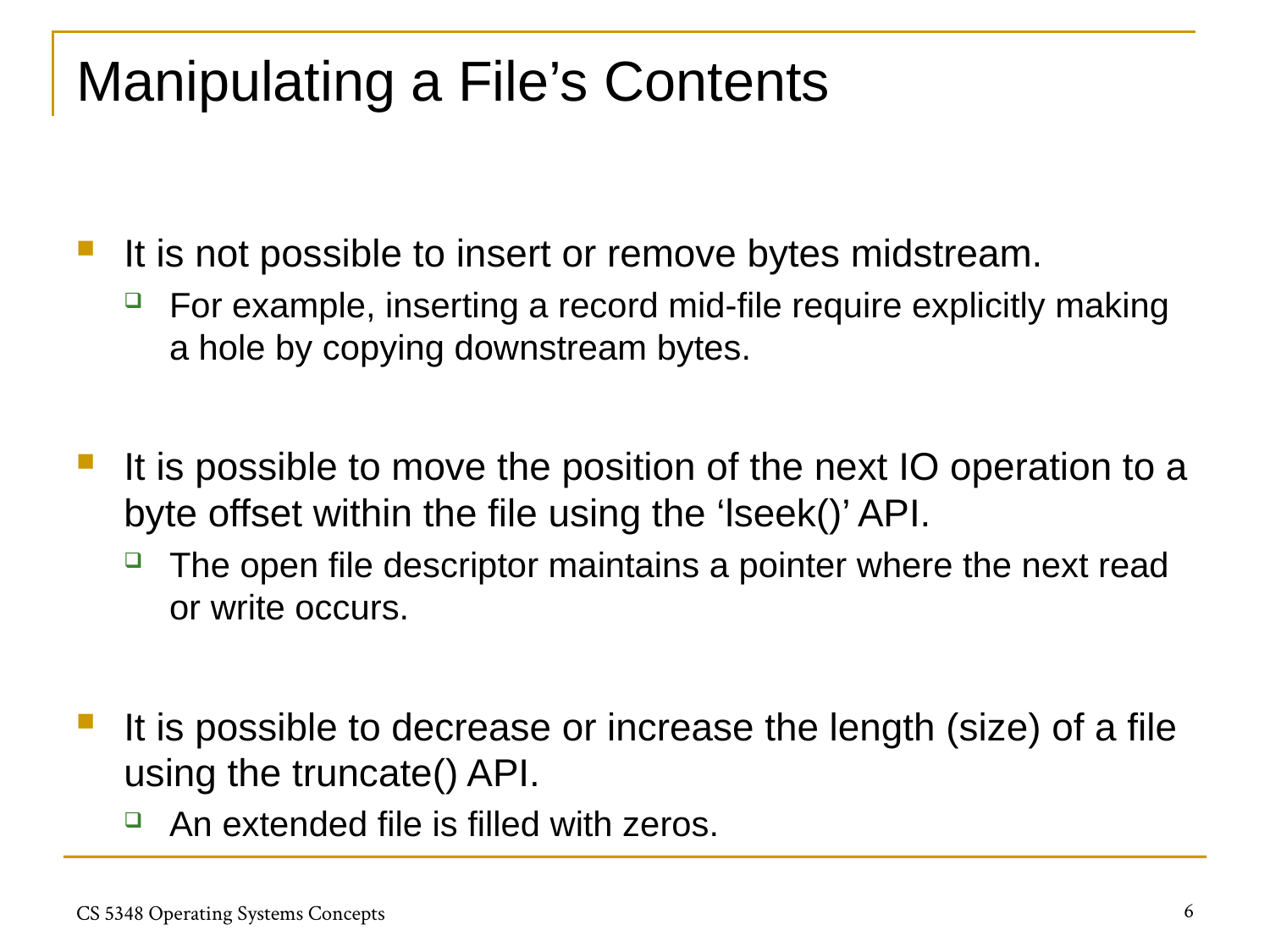

# Manipulating a File’s Contents
It is not possible to insert or remove bytes midstream.
For example, inserting a record mid-file require explicitly making a hole by copying downstream bytes.

It is possible to move the position of the next IO operation to a byte offset within the file using the ‘lseek()’ API.
The open file descriptor maintains a pointer where the next read or write occurs.

It is possible to decrease or increase the length (size) of a file using the truncate() API.
An extended file is filled with zeros.
6
CS 5348 Operating Systems Concepts